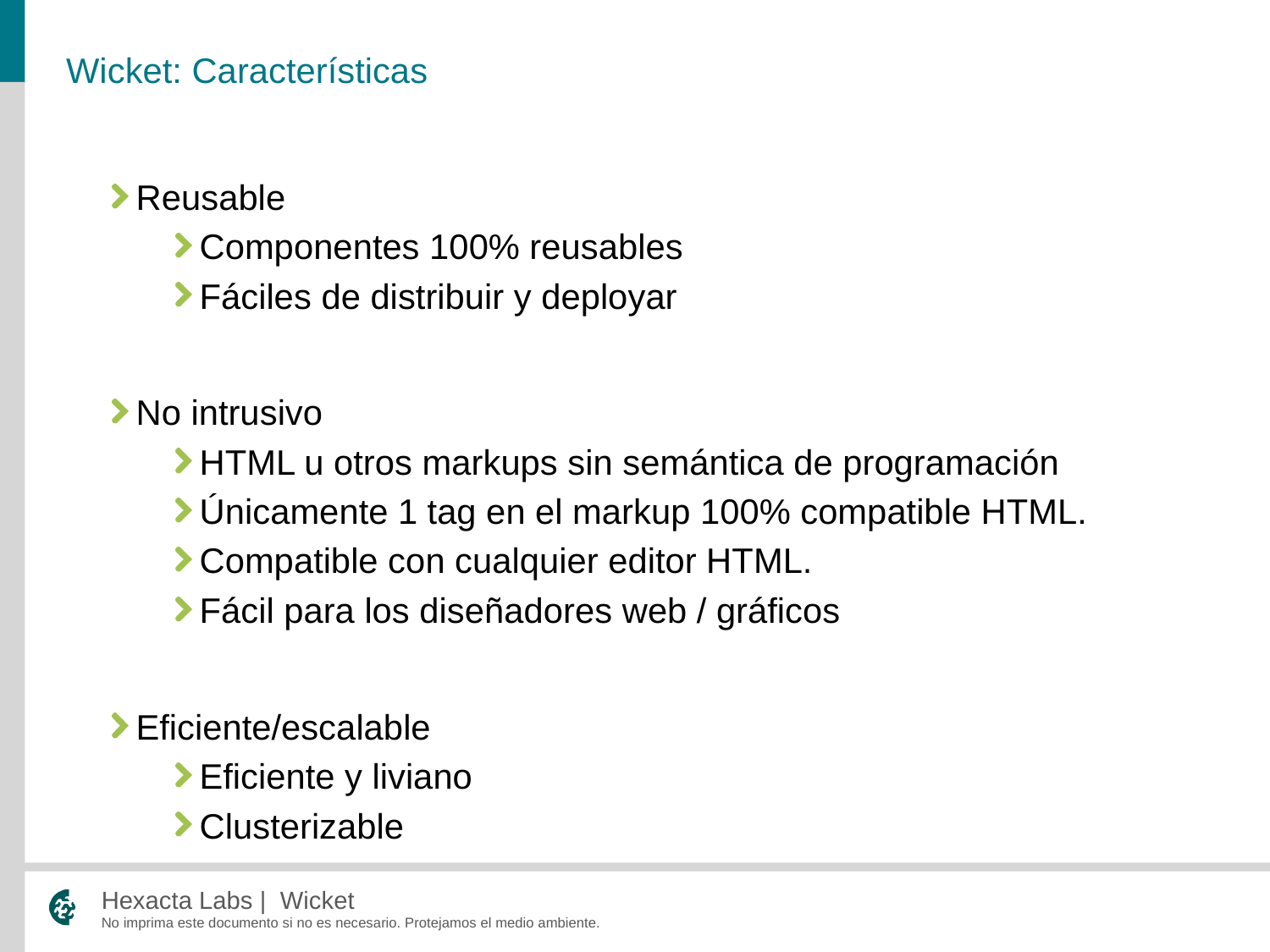

# Wicket: Características

Reusable
Componentes 100% reusables
Fáciles de distribuir y deployar

No intrusivo
HTML u otros markups sin semántica de programación
Únicamente 1 tag en el markup 100% compatible HTML.
Compatible con cualquier editor HTML.
Fácil para los diseñadores web / gráficos

Eficiente/escalable
Eficiente y liviano
Clusterizable